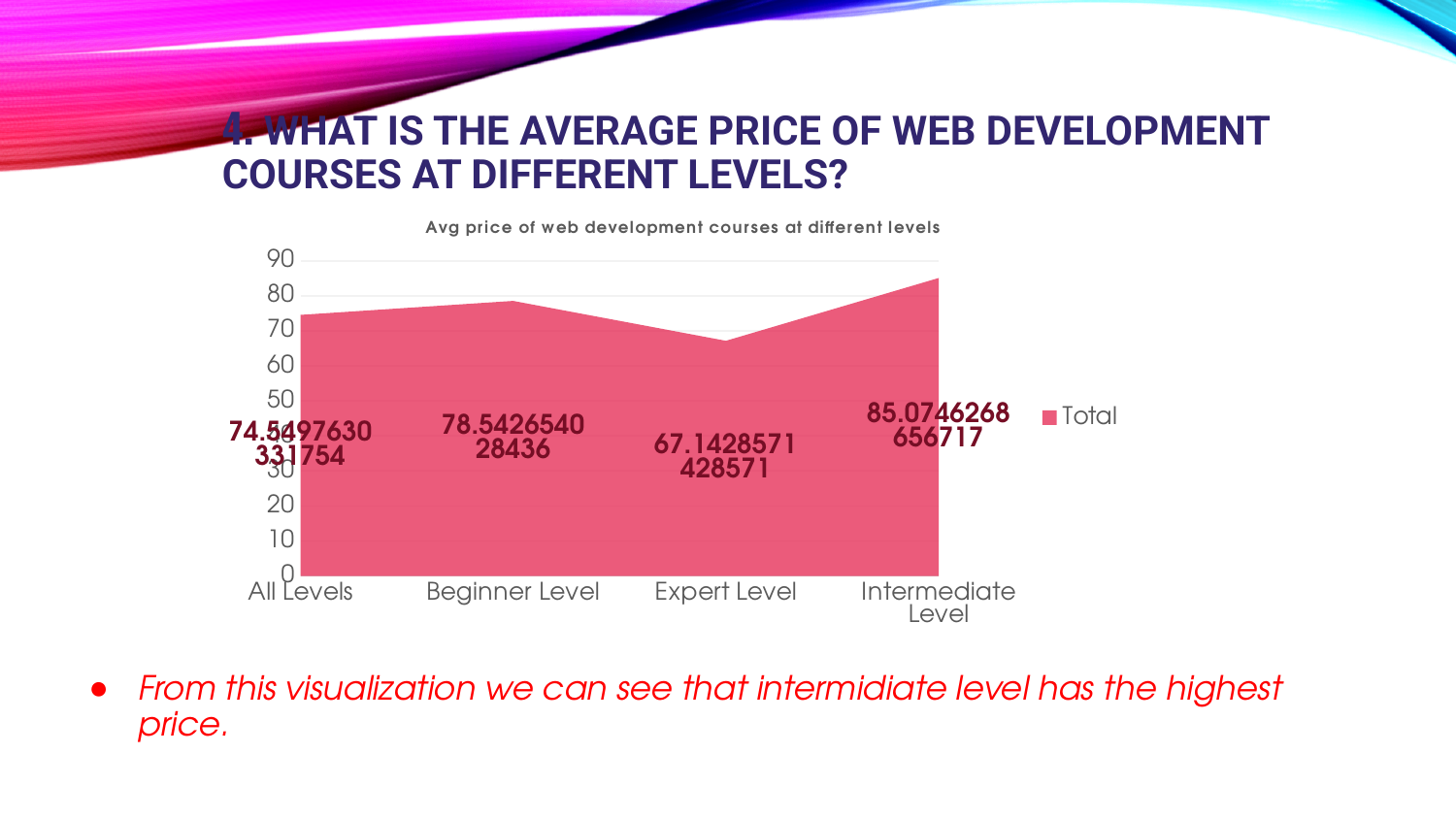

# 4. What is the average price of web development courses at different levels?

### Chart: Avg price of web development courses at different levels

| Category | Total |
|---|---|
| All Levels | 74.54976303317535 |
| Beginner Level | 78.54265402843602 |
| Expert Level | 67.14285714285714 |
| Intermediate Level | 85.07462686567165 |
From this visualization we can see that intermidiate level has the highest price.